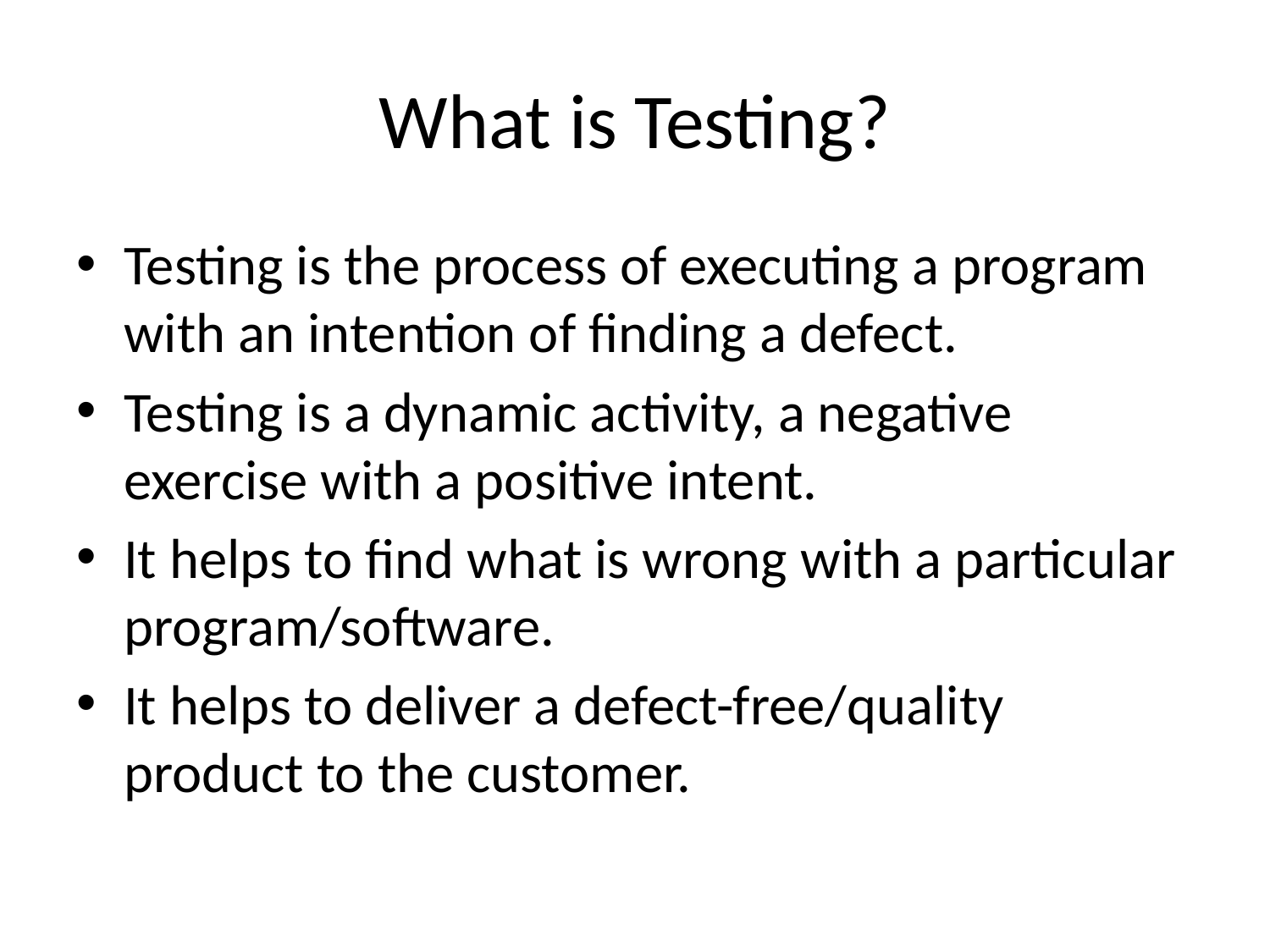

# What is Testing?
Testing is the process of executing a program with an intention of finding a defect.
Testing is a dynamic activity, a negative exercise with a positive intent.
It helps to find what is wrong with a particular program/software.
It helps to deliver a defect-free/quality product to the customer.